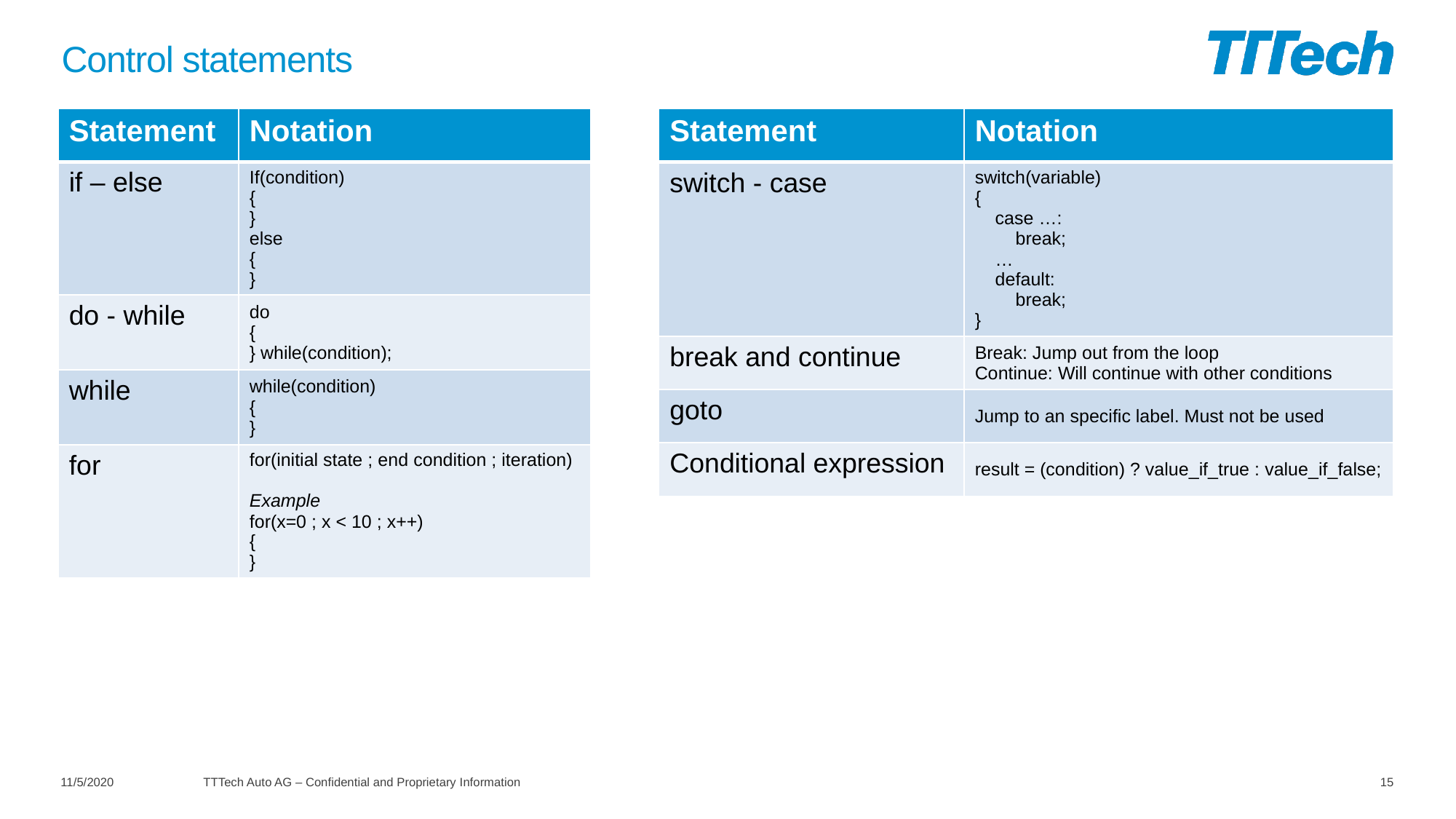

# Control statements
| Statement | Notation |
| --- | --- |
| if – else | If(condition) { } else { } |
| do - while | do { } while(condition); |
| while | while(condition) { } |
| for | for(initial state ; end condition ; iteration) Example for(x=0 ; x < 10 ; x++) { } |
| Statement | Notation |
| --- | --- |
| switch - case | switch(variable) { case …: break; … default: break; } |
| break and continue | Break: Jump out from the loop Continue: Will continue with other conditions |
| goto | Jump to an specific label. Must not be used |
| Conditional expression | result = (condition) ? value\_if\_true : value\_if\_false; |
11/5/2020
TTTech Auto AG – Confidential and Proprietary Information
15